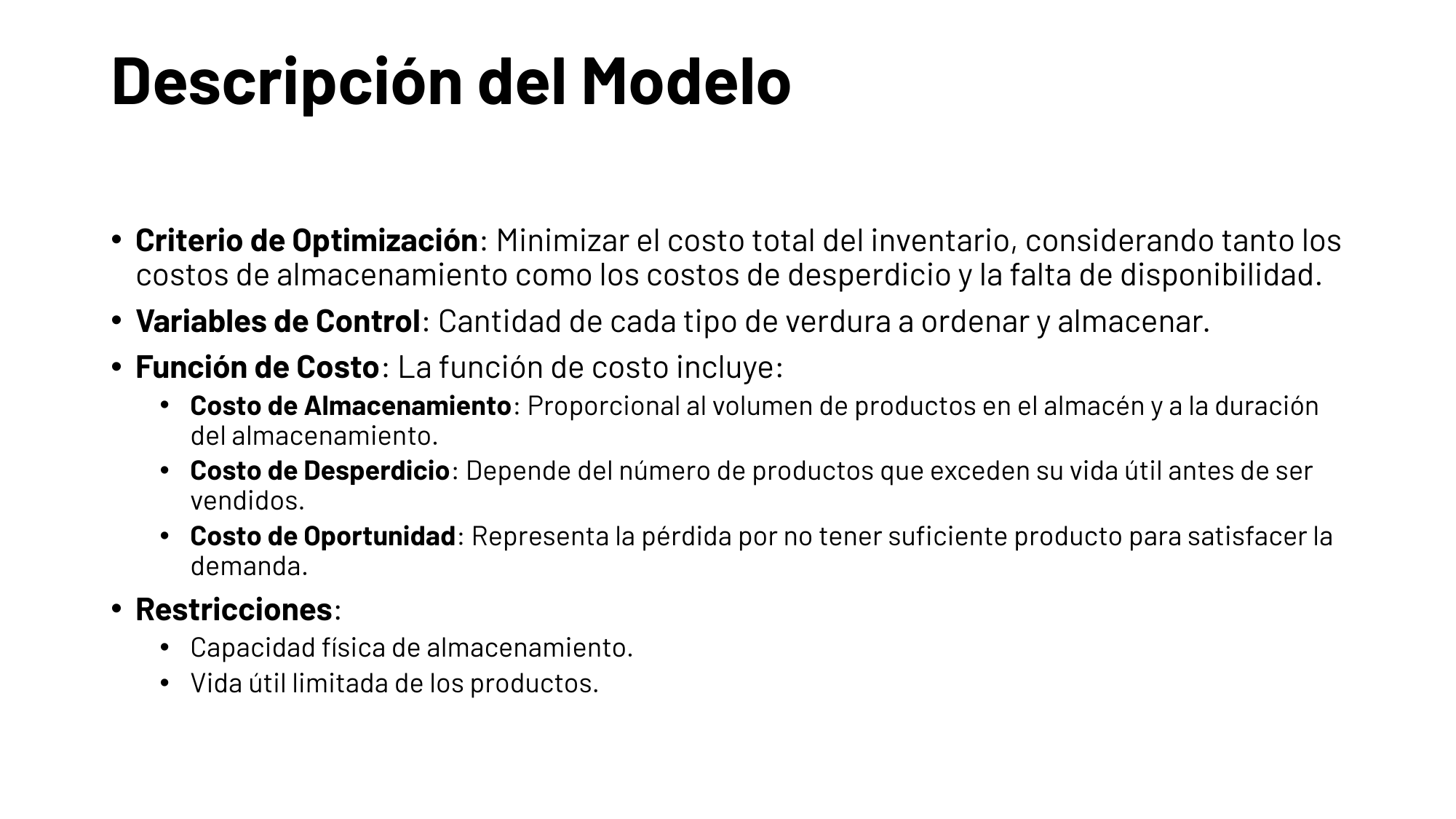

# Descripción del Modelo
Criterio de Optimización: Minimizar el costo total del inventario, considerando tanto los costos de almacenamiento como los costos de desperdicio y la falta de disponibilidad.
Variables de Control: Cantidad de cada tipo de verdura a ordenar y almacenar.
Función de Costo: La función de costo incluye:
Costo de Almacenamiento: Proporcional al volumen de productos en el almacén y a la duración del almacenamiento.
Costo de Desperdicio: Depende del número de productos que exceden su vida útil antes de ser vendidos.
Costo de Oportunidad: Representa la pérdida por no tener suficiente producto para satisfacer la demanda.
Restricciones:
Capacidad física de almacenamiento.
Vida útil limitada de los productos.